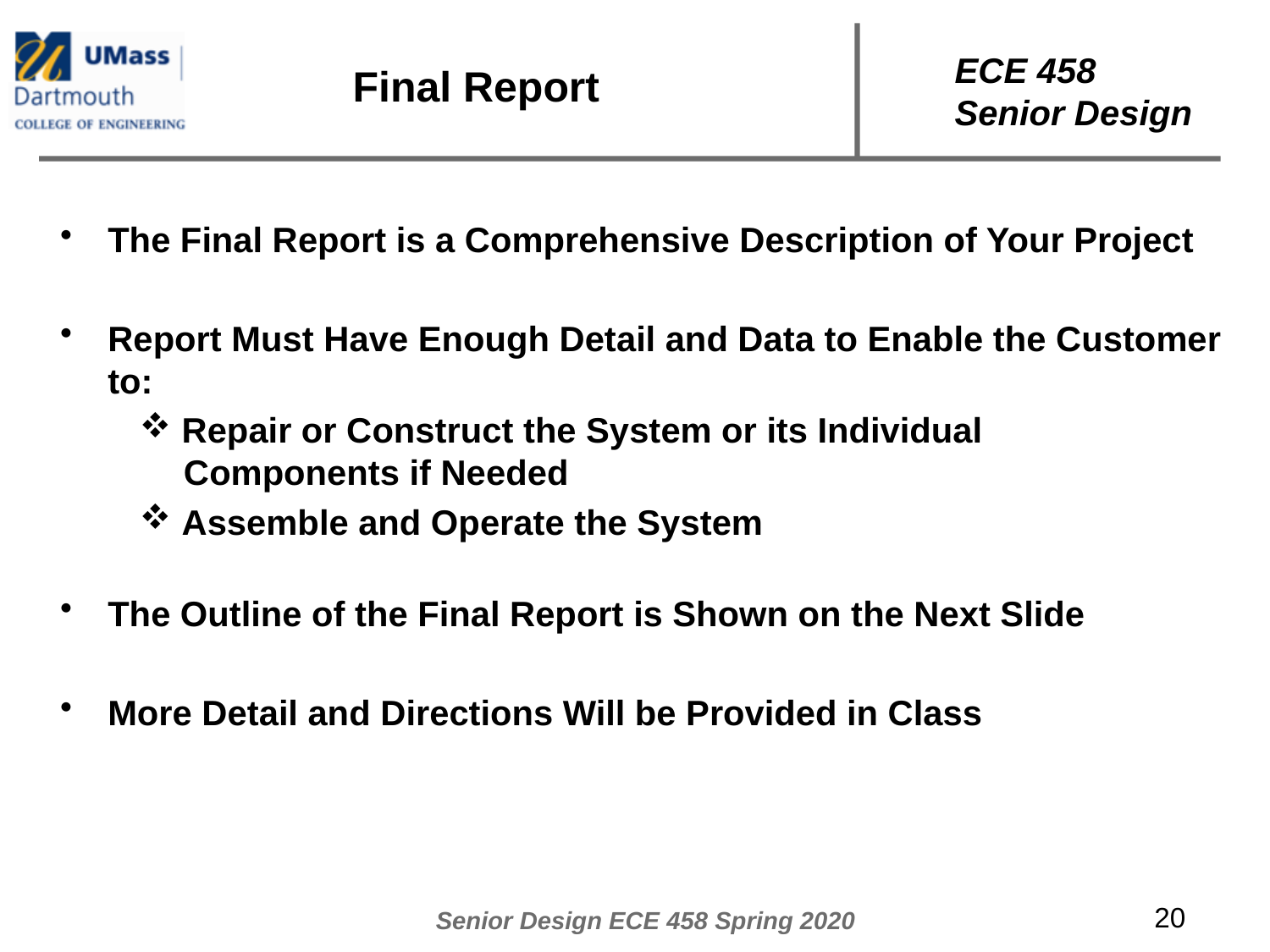

# Final Report
The Final Report is a Comprehensive Description of Your Project

Report Must Have Enough Detail and Data to Enable the Customer to:
 Repair or Construct the System or its Individual
  Components if Needed
 Assemble and Operate the System
The Outline of the Final Report is Shown on the Next Slide

More Detail and Directions Will be Provided in Class